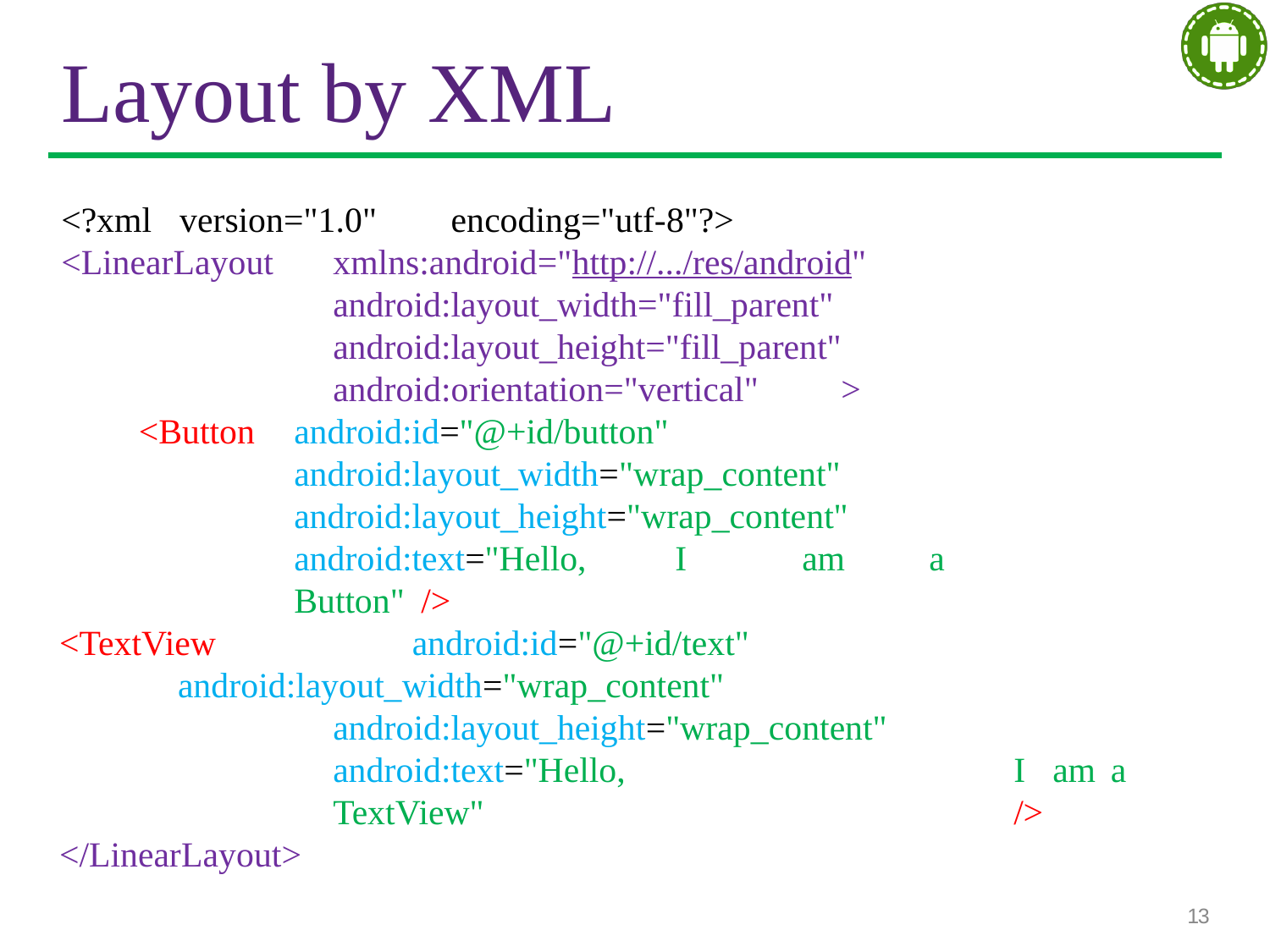

# Layout by XML
<?xml	version="1.0"	encoding="utf-8"?>
<LinearLayout	xmlns:android="http://.../res/android"  android:layout_width="fill_parent"  android:layout_height="fill_parent"  android:orientation="vertical"	>
<Button	android:id="@+id/button"  android:layout_width="wrap_content"  android:layout_height="wrap_content"  android:text="Hello,	I	am	a	Button"	/>
<TextView	android:id="@+id/text"
android:layout_width="wrap_content"  android:layout_height="wrap_content"  android:text="Hello,	I	am	a	TextView"	/>
</LinearLayout>
13